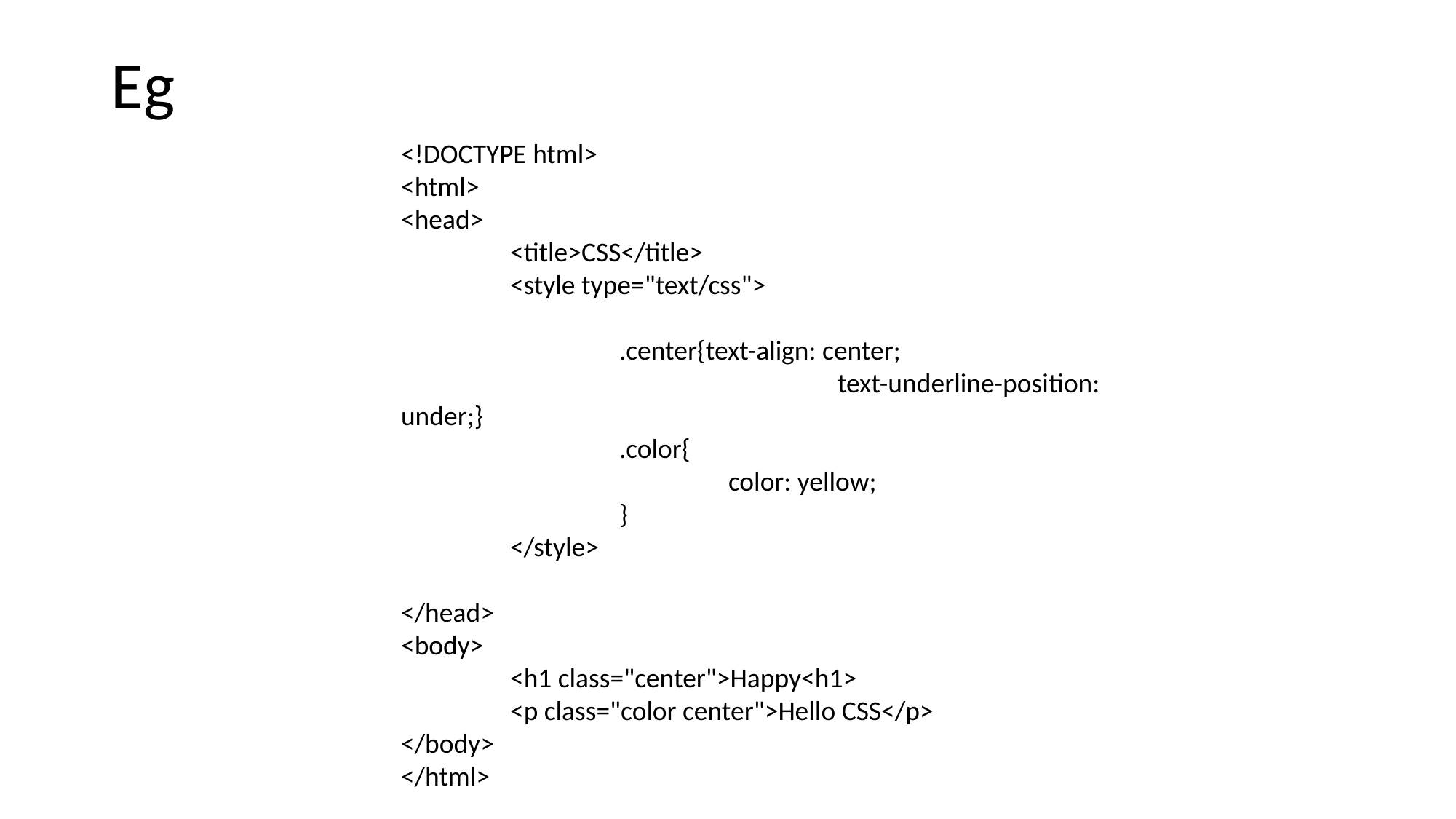

# Eg
<!DOCTYPE html>
<html>
<head>
	<title>CSS</title>
	<style type="text/css">

		.center{text-align: center;
				text-underline-position: under;}
		.color{
			color: yellow;
		}
	</style>

</head>
<body>
	<h1 class="center">Happy<h1>
	<p class="color center">Hello CSS</p>
</body>
</html>